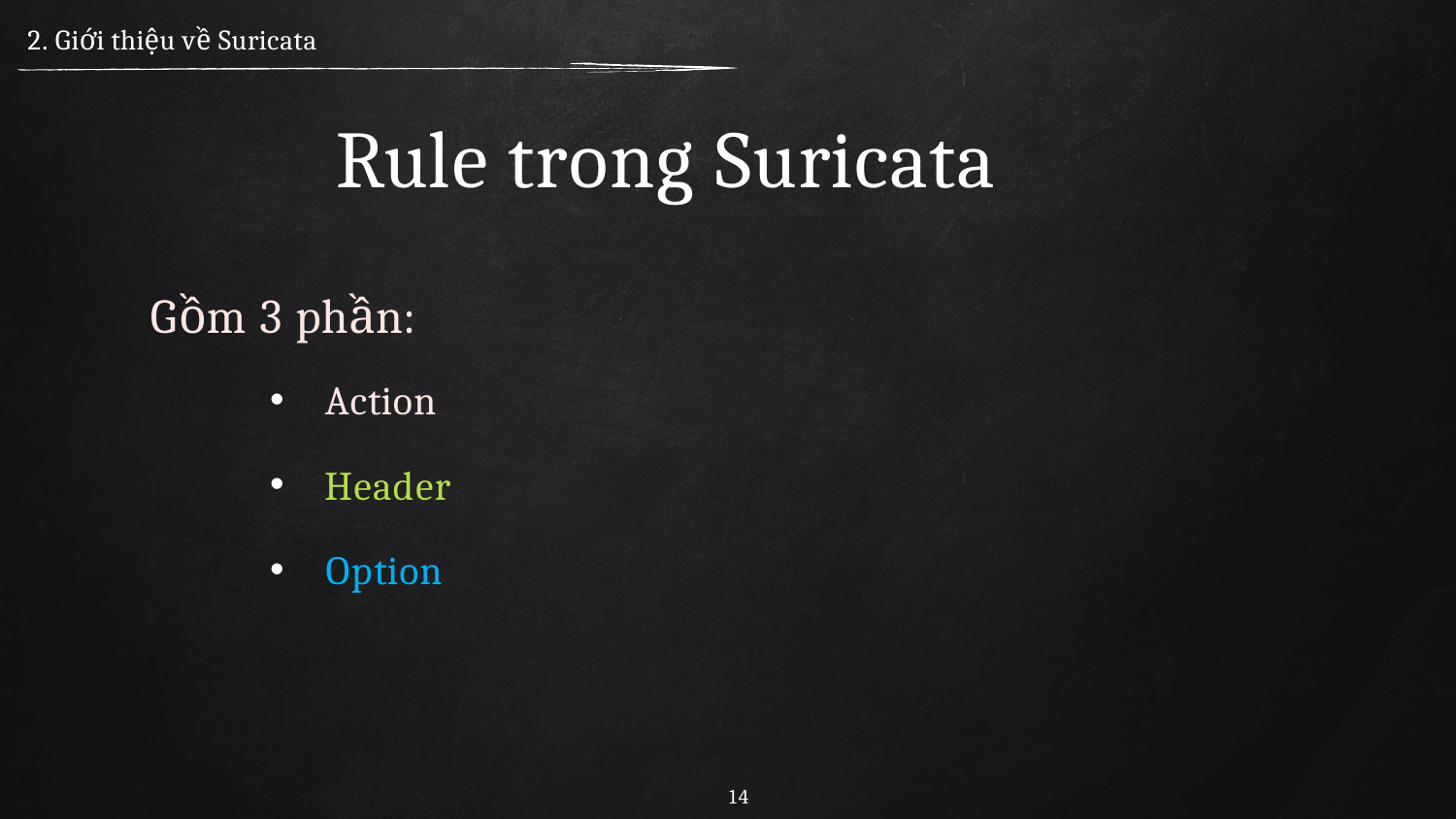

2. Giới thiệu về Suricata

Rule trong Suricata
Gồm 3 phần:
Action
Header
Option
14